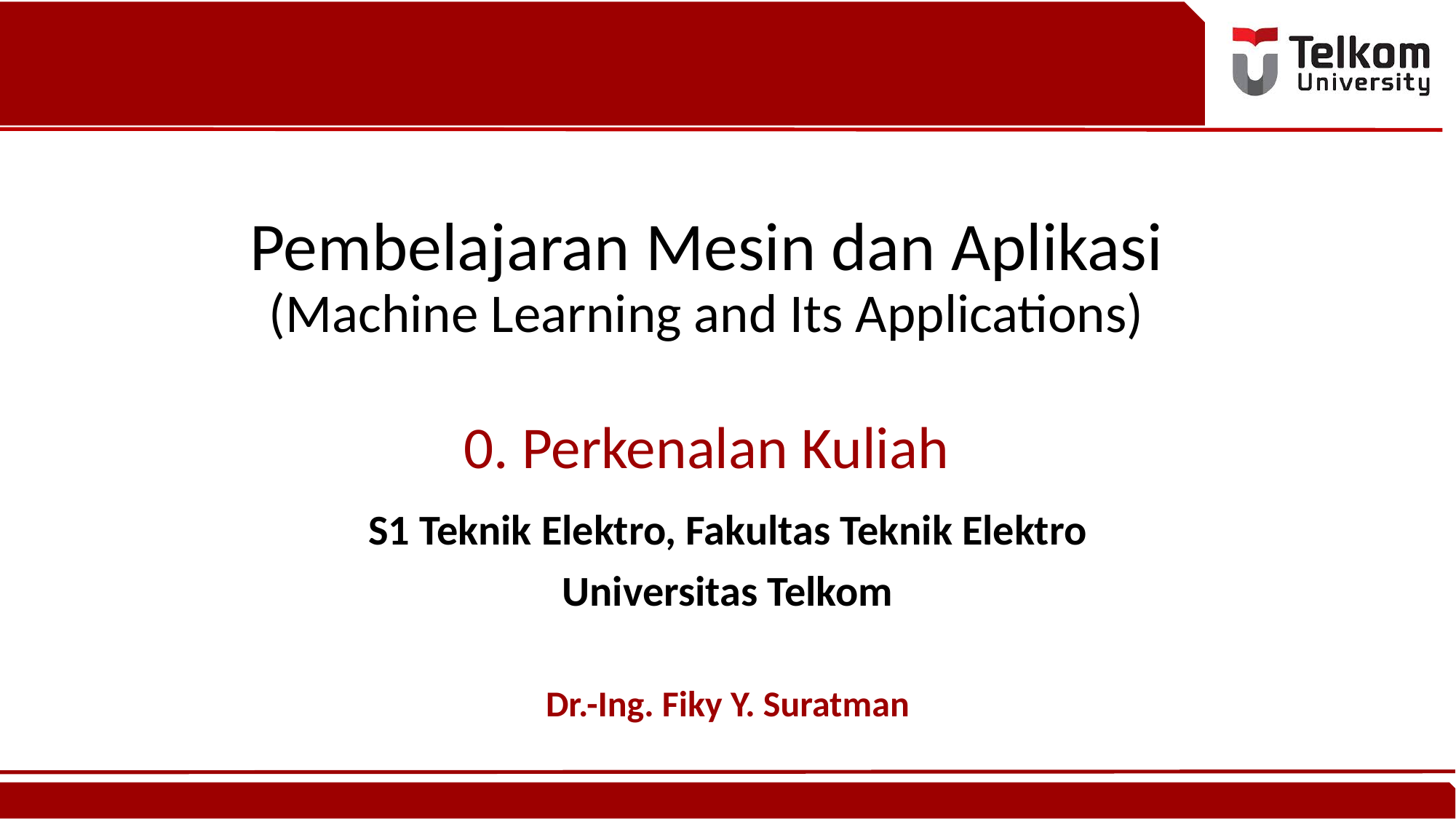

# Pembelajaran Mesin dan Aplikasi (Machine Learning and Its Applications) 0. Perkenalan Kuliah
S1 Teknik Elektro, Fakultas Teknik Elektro
Universitas Telkom

Dr.-Ing. Fiky Y. Suratman